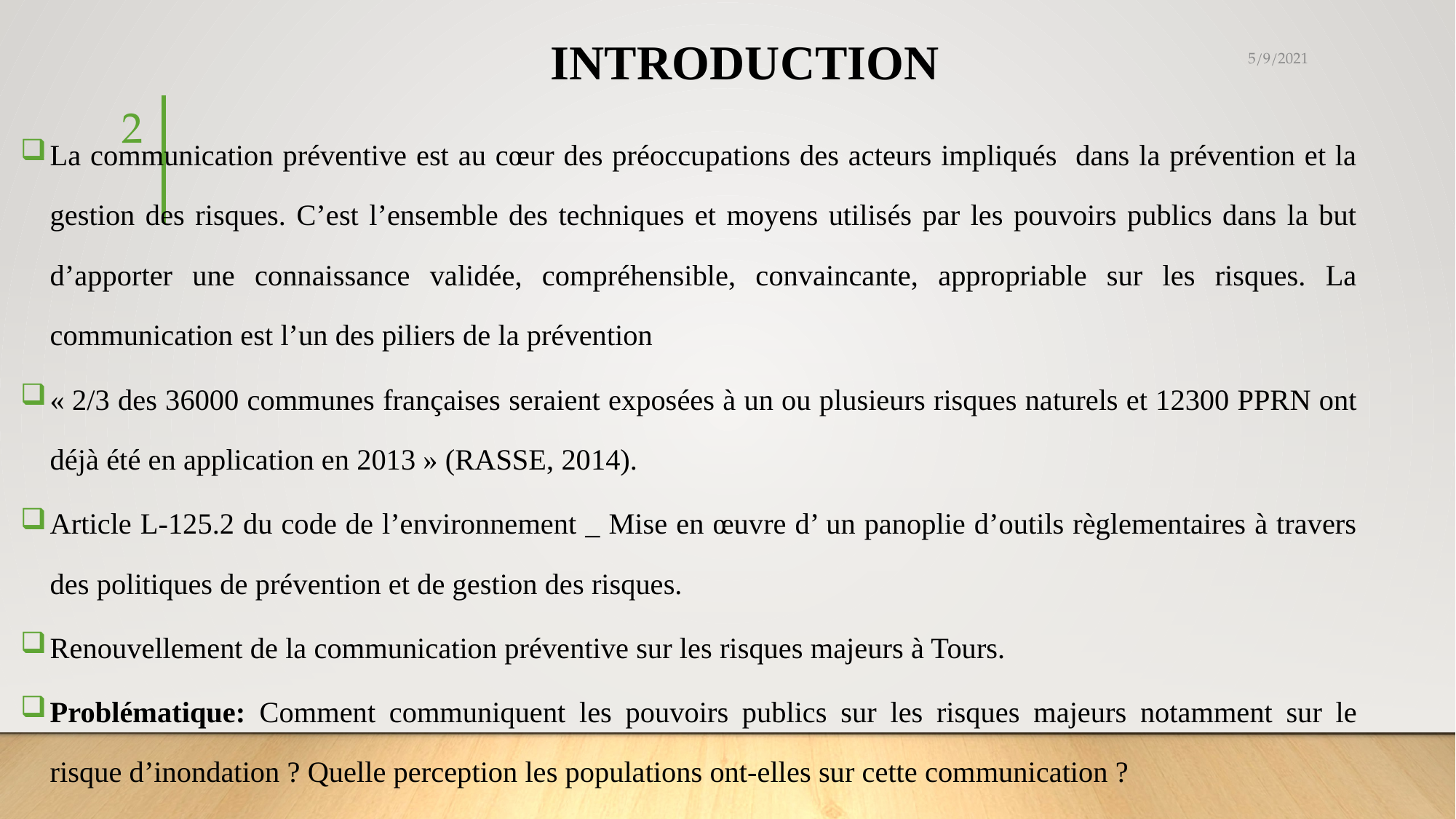

# INTRODUCTION
5/9/2021
2
La communication préventive est au cœur des préoccupations des acteurs impliqués  dans la prévention et la gestion des risques. C’est l’ensemble des techniques et moyens utilisés par les pouvoirs publics dans la but d’apporter une connaissance validée, compréhensible, convaincante, appropriable sur les risques. La communication est l’un des piliers de la prévention
« 2/3 des 36000 communes françaises seraient exposées à un ou plusieurs risques naturels et 12300 PPRN ont déjà été en application en 2013 » (RASSE, 2014).
Article L-125.2 du code de l’environnement _ Mise en œuvre d’ un panoplie d’outils règlementaires à travers des politiques de prévention et de gestion des risques.
Renouvellement de la communication préventive sur les risques majeurs à Tours.
Problématique: Comment communiquent les pouvoirs publics sur les risques majeurs notamment sur le risque d’inondation ? Quelle perception les populations ont-elles sur cette communication ?